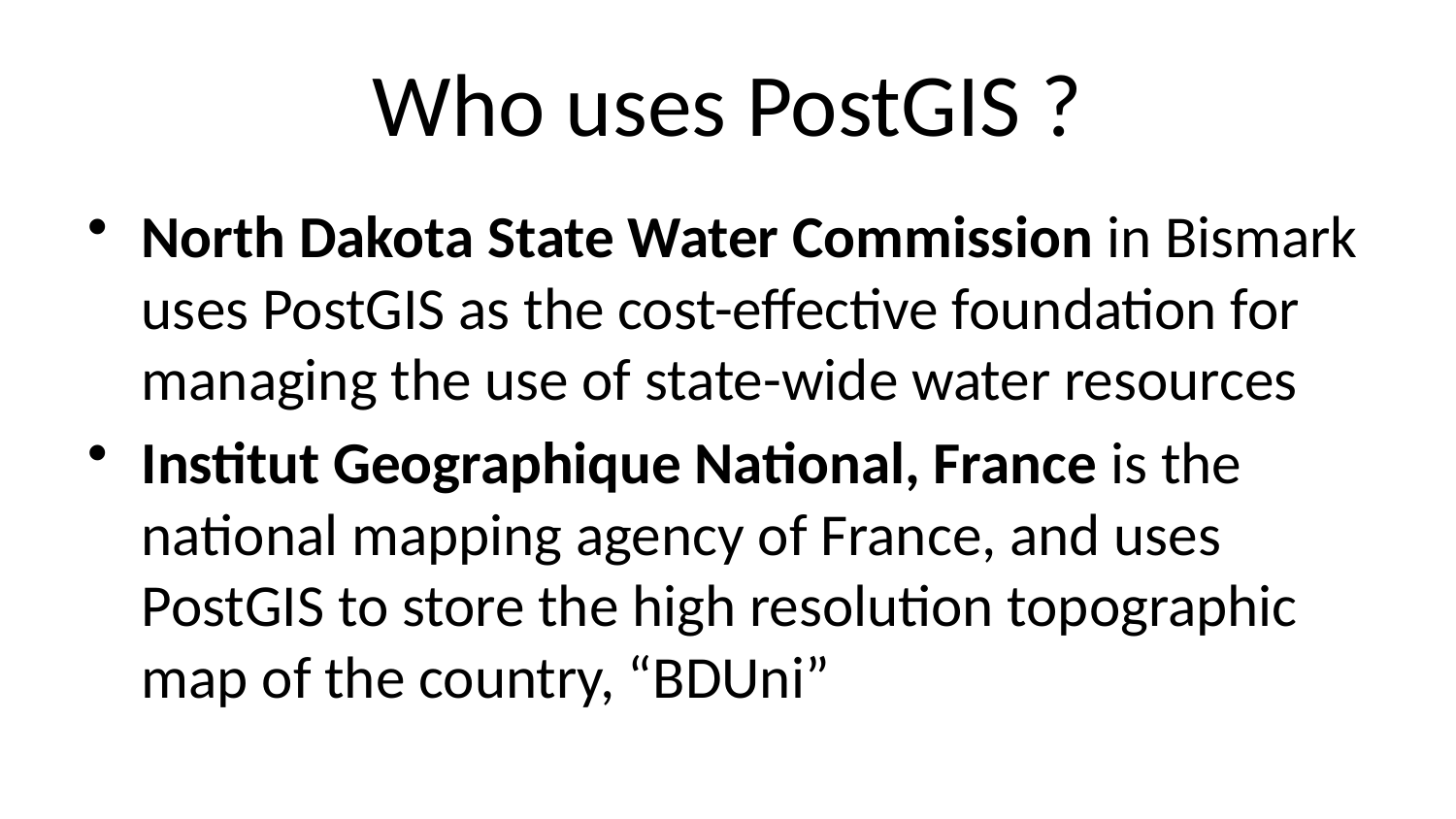

# Who uses PostGIS ?
North Dakota State Water Commission in Bismark uses PostGIS as the cost-effective foundation for managing the use of state-wide water resources
Institut Geographique National, France is the national mapping agency of France, and uses PostGIS to store the high resolution topographic map of the country, “BDUni”